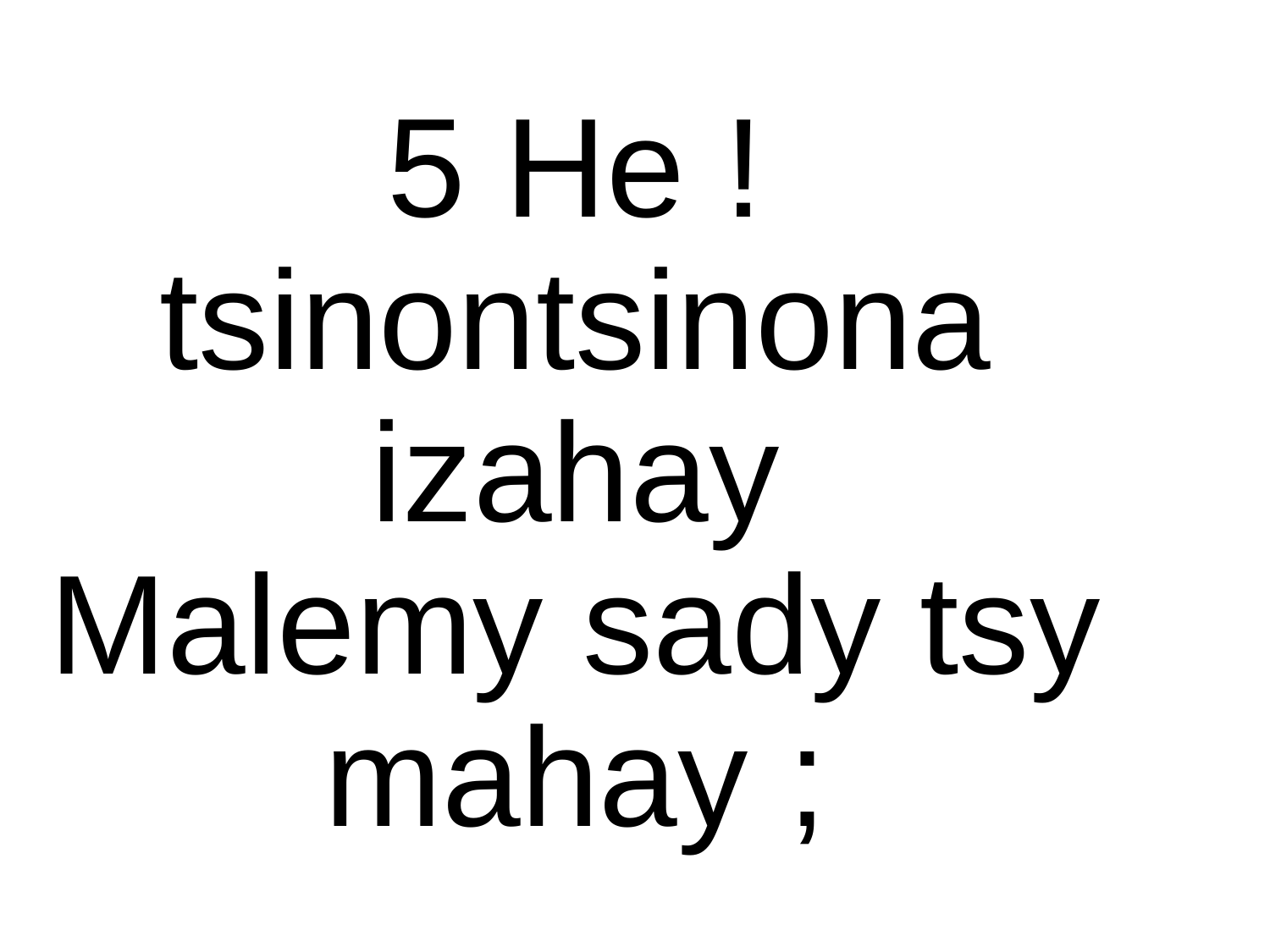

5 He ! tsinontsinona izahay
Malemy sady tsy mahay ;